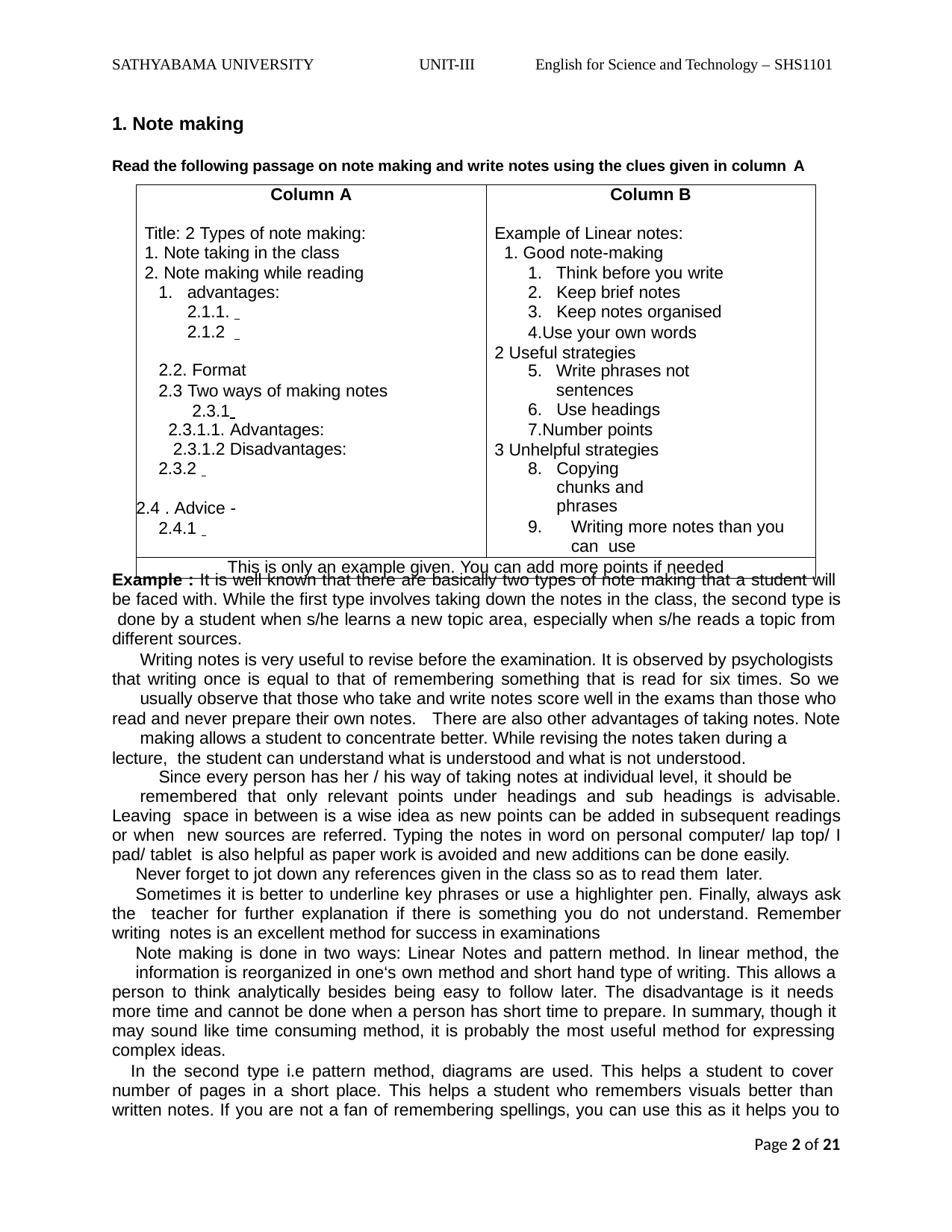

SATHYABAMA UNIVERSITY
UNIT-III
English for Science and Technology – SHS1101
1. Note making

Read the following passage on note making and write notes using the clues given in column A
| Column A Title: 2 Types of note making: Note taking in the class Note making while reading advantages: 2.1.1. 2.1.2 2.2. Format 2.3 Two ways of making notes 2.3.1 2.3.1.1. Advantages: 2.3.1.2 Disadvantages: 2.3.2 2.4 . Advice - 2.4.1 | Column B Example of Linear notes: Good note-making Think before you write Keep brief notes Keep notes organised Use your own words 2 Useful strategies Write phrases not sentences Use headings Number points 3 Unhelpful strategies Copying chunks and phrases Writing more notes than you can use |
| --- | --- |
| This is only an example given. You can add more points if needed |  |
Example : It is well known that there are basically two types of note making that a student will  be faced with. While the first type involves taking down the notes in the class, the second type is  done by a student when s/he learns a new topic area, especially when s/he reads a topic from  different sources.
Writing notes is very useful to revise before the examination. It is observed by psychologists  that writing once is equal to that of remembering something that is read for six times. So we
usually observe that those who take and write notes score well in the exams than those who  read and never prepare their own notes.   There are also other advantages of taking notes. Note
making allows a student to concentrate better. While revising the notes taken during a lecture,  the student can understand what is understood and what is not understood.
Since every person has her / his way of taking notes at individual level, it should be
remembered that only relevant points under headings and sub headings is advisable. Leaving  space in between is a wise idea as new points can be added in subsequent readings or when  new sources are referred. Typing the notes in word on personal computer/ lap top/ I pad/ tablet  is also helpful as paper work is avoided and new additions can be done easily.
Never forget to jot down any references given in the class so as to read them later.
Sometimes it is better to underline key phrases or use a highlighter pen. Finally, always ask the  teacher for further explanation if there is something you do not understand. Remember writing  notes is an excellent method for success in examinations
Note making is done in two ways: Linear Notes and pattern method. In linear method, the
information is reorganized in one‘s own method and short hand type of writing. This allows a  person to think analytically besides being easy to follow later. The disadvantage is it needs  more time and cannot be done when a person has short time to prepare. In summary, though it  may sound like time consuming method, it is probably the most useful method for expressing  complex ideas.
In the second type i.e pattern method, diagrams are used. This helps a student to cover  number of pages in a short place. This helps a student who remembers visuals better than  written notes. If you are not a fan of remembering spellings, you can use this as it helps you to
Page 2 of 21